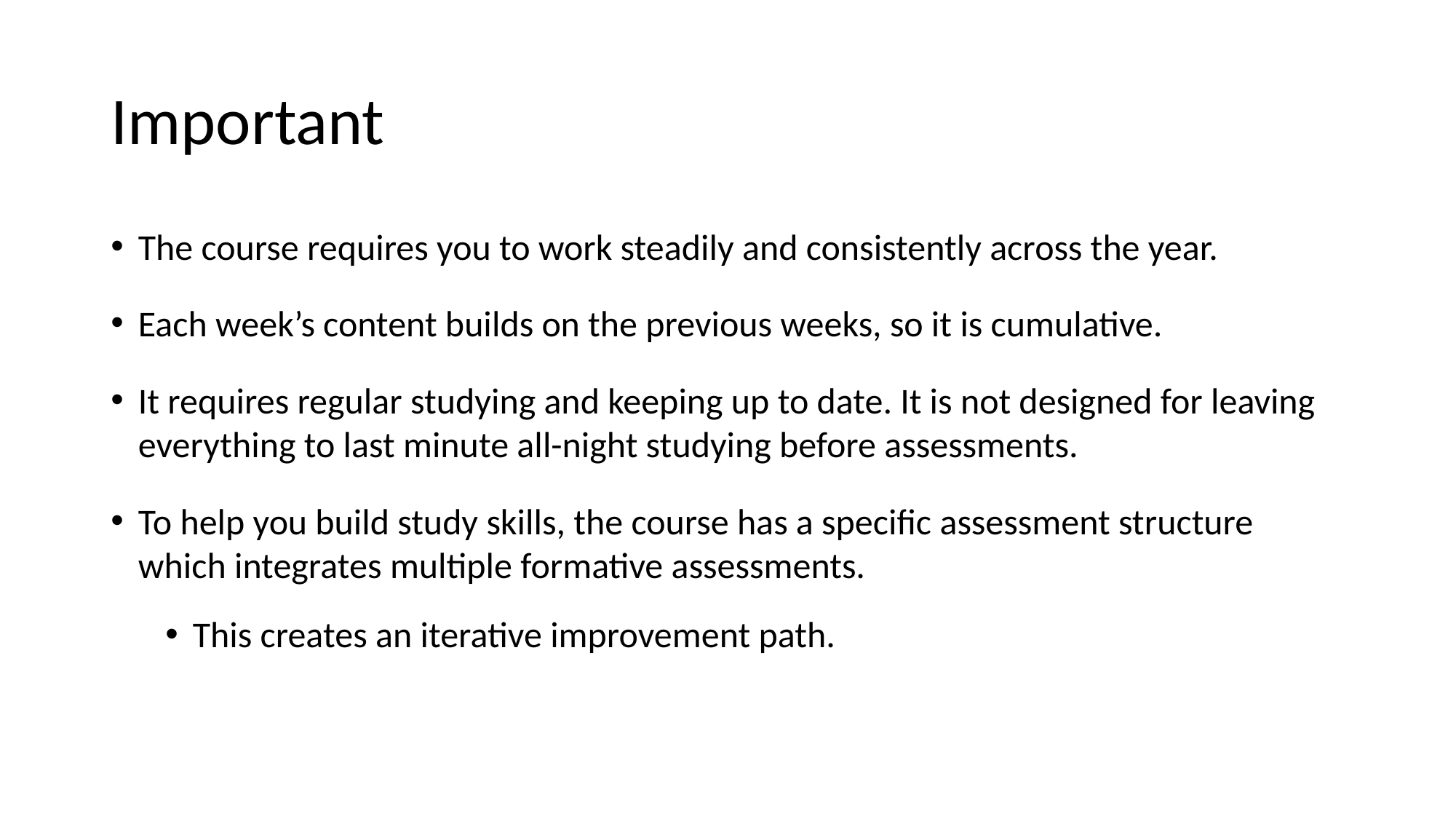

# Important
The course requires you to work steadily and consistently across the year.
Each week’s content builds on the previous weeks, so it is cumulative.
It requires regular studying and keeping up to date. It is not designed for leaving everything to last minute all-night studying before assessments.
To help you build study skills, the course has a specific assessment structure which integrates multiple formative assessments.
This creates an iterative improvement path.